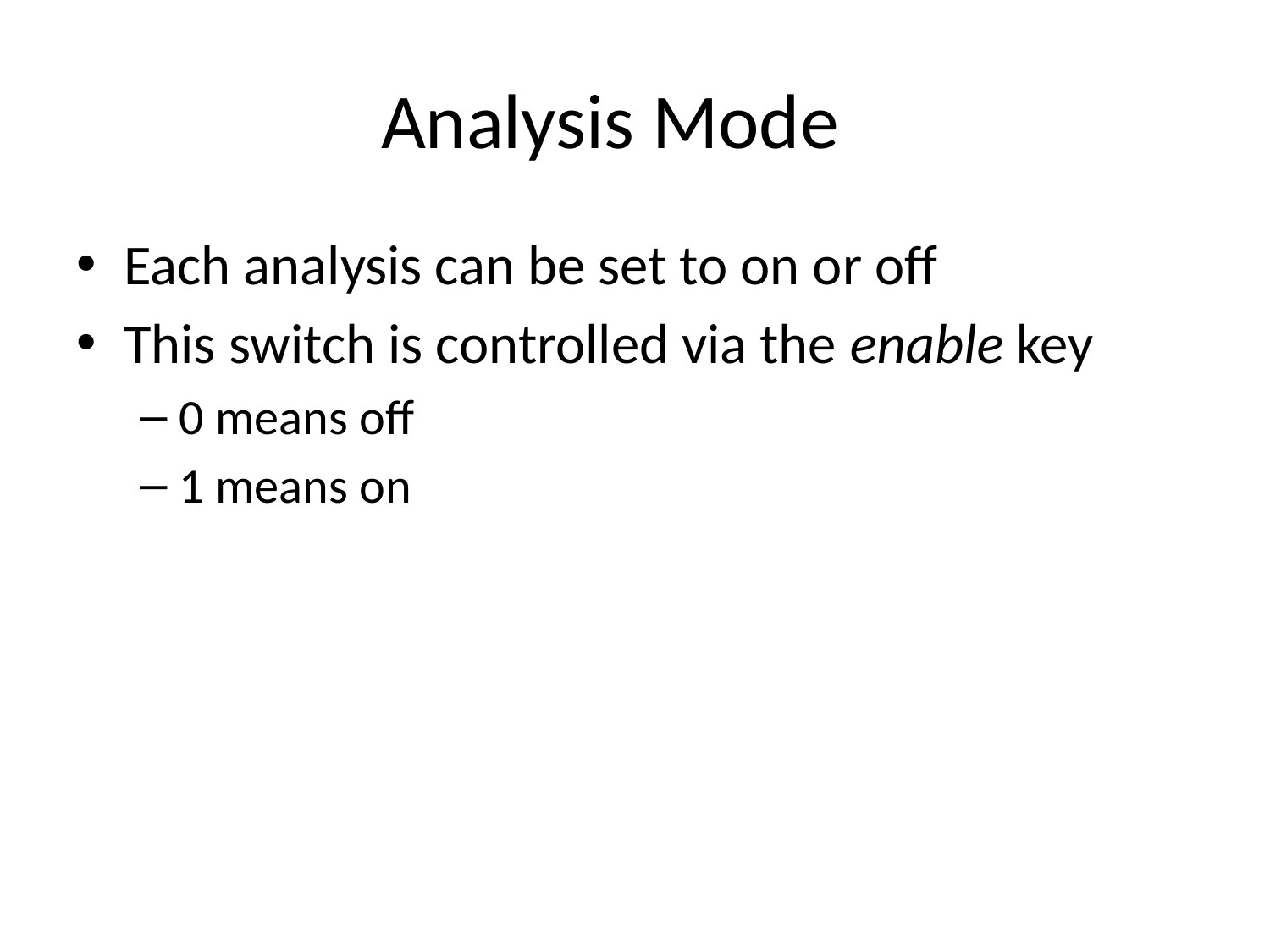

# Analysis Mode
Each analysis can be set to on or off
This switch is controlled via the enable key
0 means off
1 means on